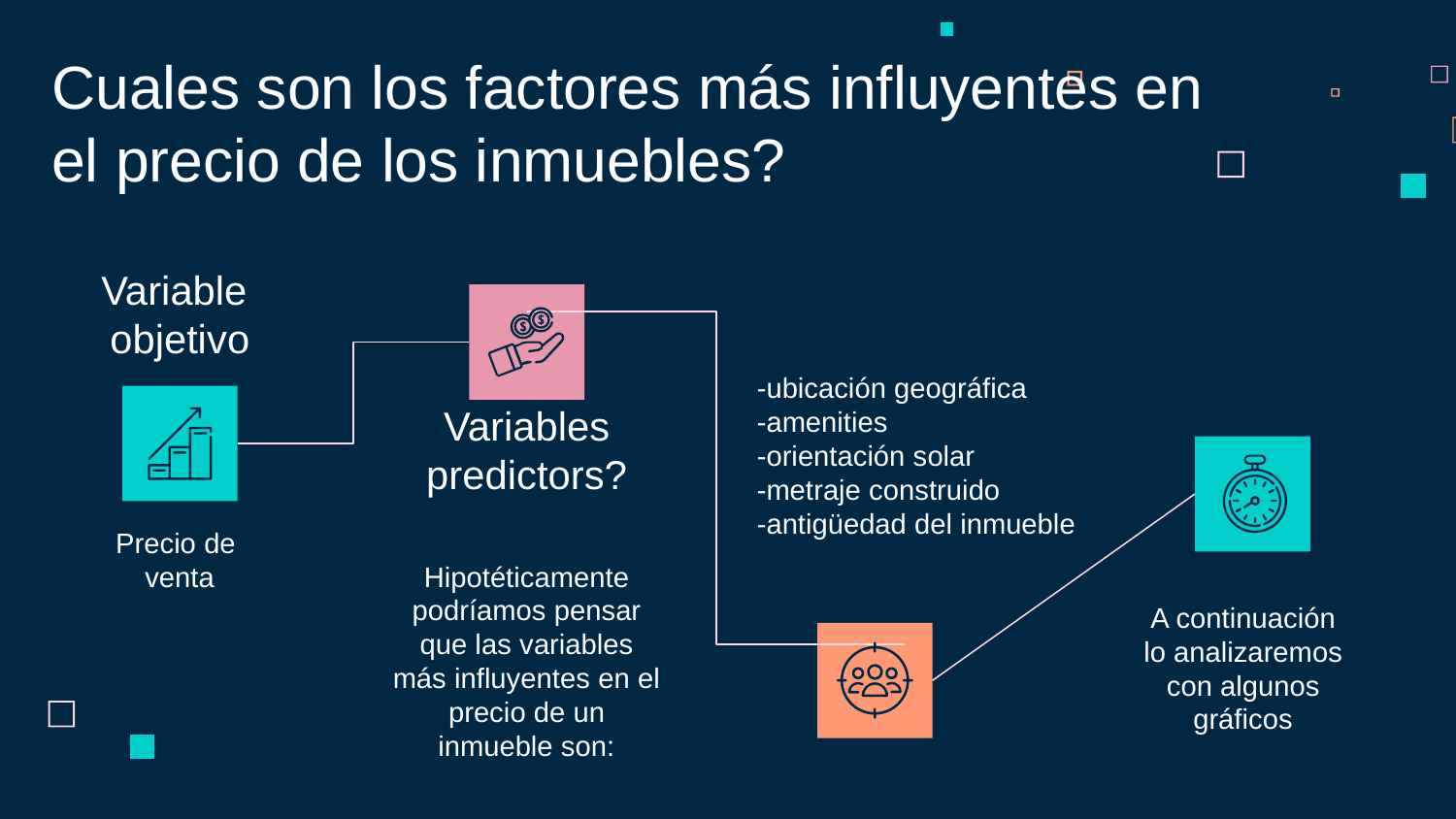

Cuales son los factores más influyentes en el precio de los inmuebles?
# Variable
objetivo

-ubicación geográfica
-amenities
-orientación solar
-metraje construido
-antigüedad del inmueble

Variables predictors?

Precio de
venta
Hipotéticamente podríamos pensar que las variables más influyentes en el precio de un inmueble son:
A continuación lo analizaremos con algunos gráficos